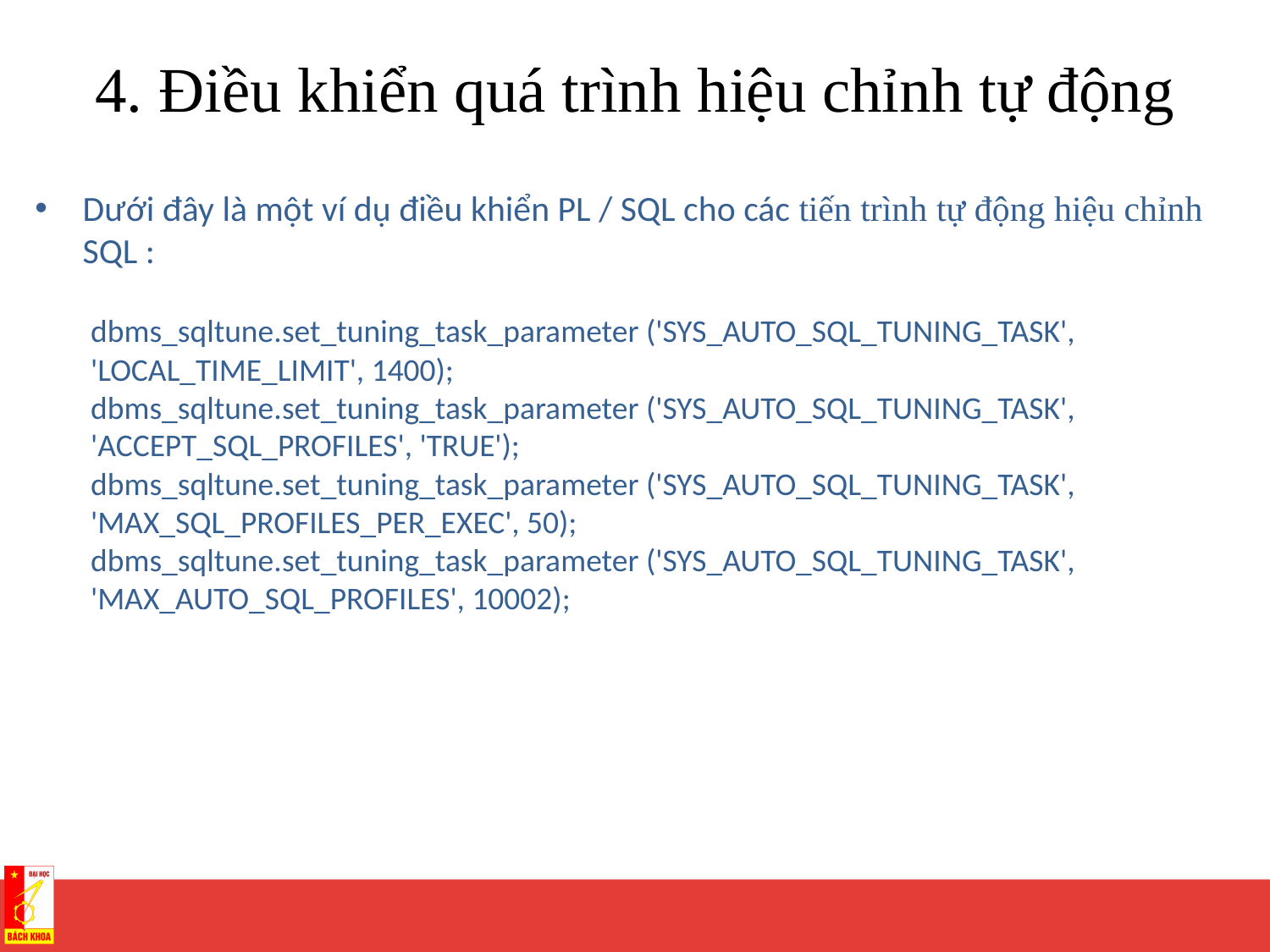

# 4. Điều khiển quá trình hiệu chỉnh tự động
Dưới đây là một ví dụ điều khiển PL / SQL cho các tiến trình tự động hiệu chỉnh SQL :
dbms_sqltune.set_tuning_task_parameter ('SYS_AUTO_SQL_TUNING_TASK', 'LOCAL_TIME_LIMIT', 1400);
dbms_sqltune.set_tuning_task_parameter ('SYS_AUTO_SQL_TUNING_TASK',
'ACCEPT_SQL_PROFILES', 'TRUE');
dbms_sqltune.set_tuning_task_parameter ('SYS_AUTO_SQL_TUNING_TASK',
'MAX_SQL_PROFILES_PER_EXEC', 50);
dbms_sqltune.set_tuning_task_parameter ('SYS_AUTO_SQL_TUNING_TASK',
'MAX_AUTO_SQL_PROFILES', 10002);